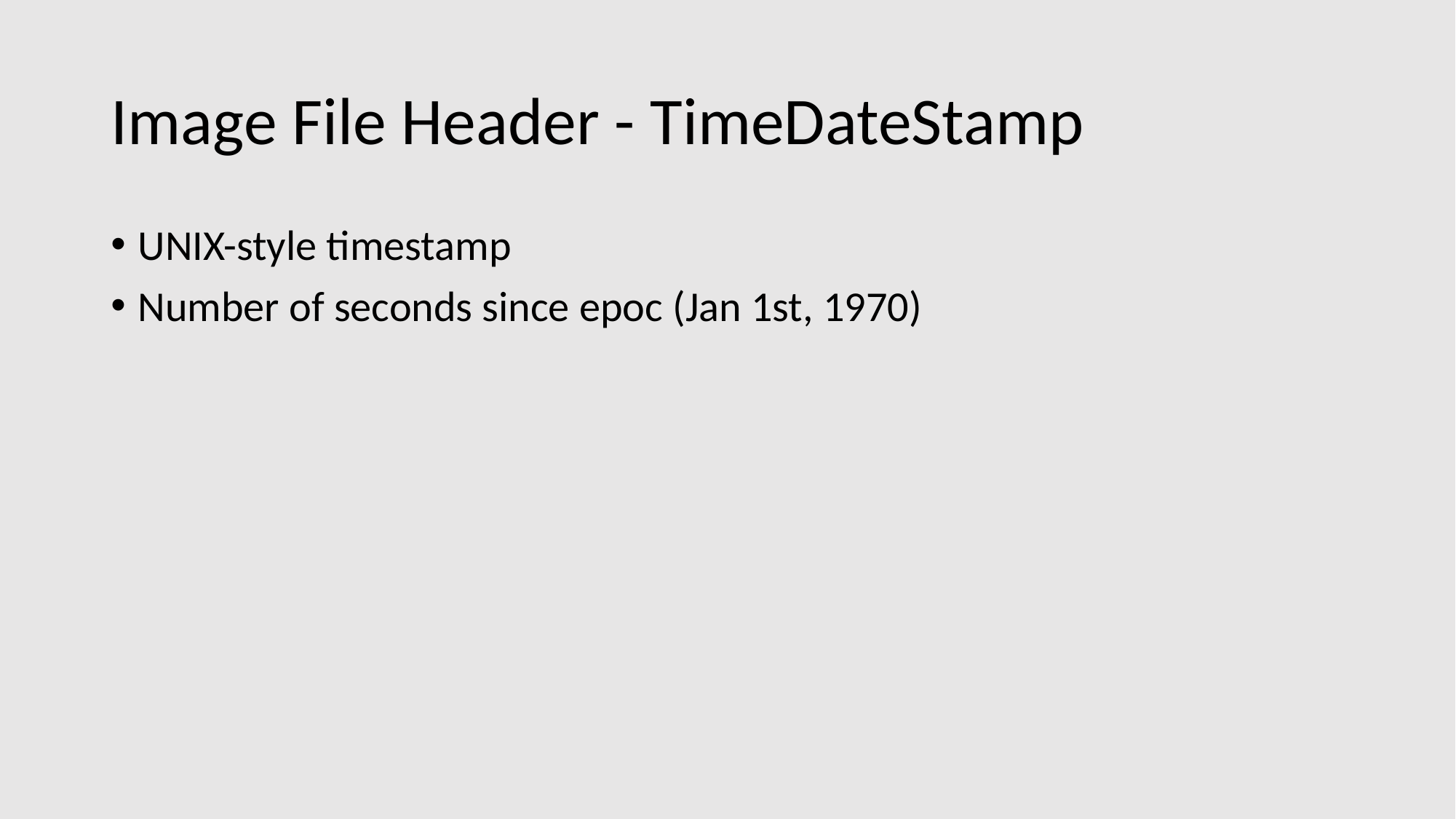

# Image File Header - TimeDateStamp
UNIX-style timestamp
Number of seconds since epoc (Jan 1st, 1970)